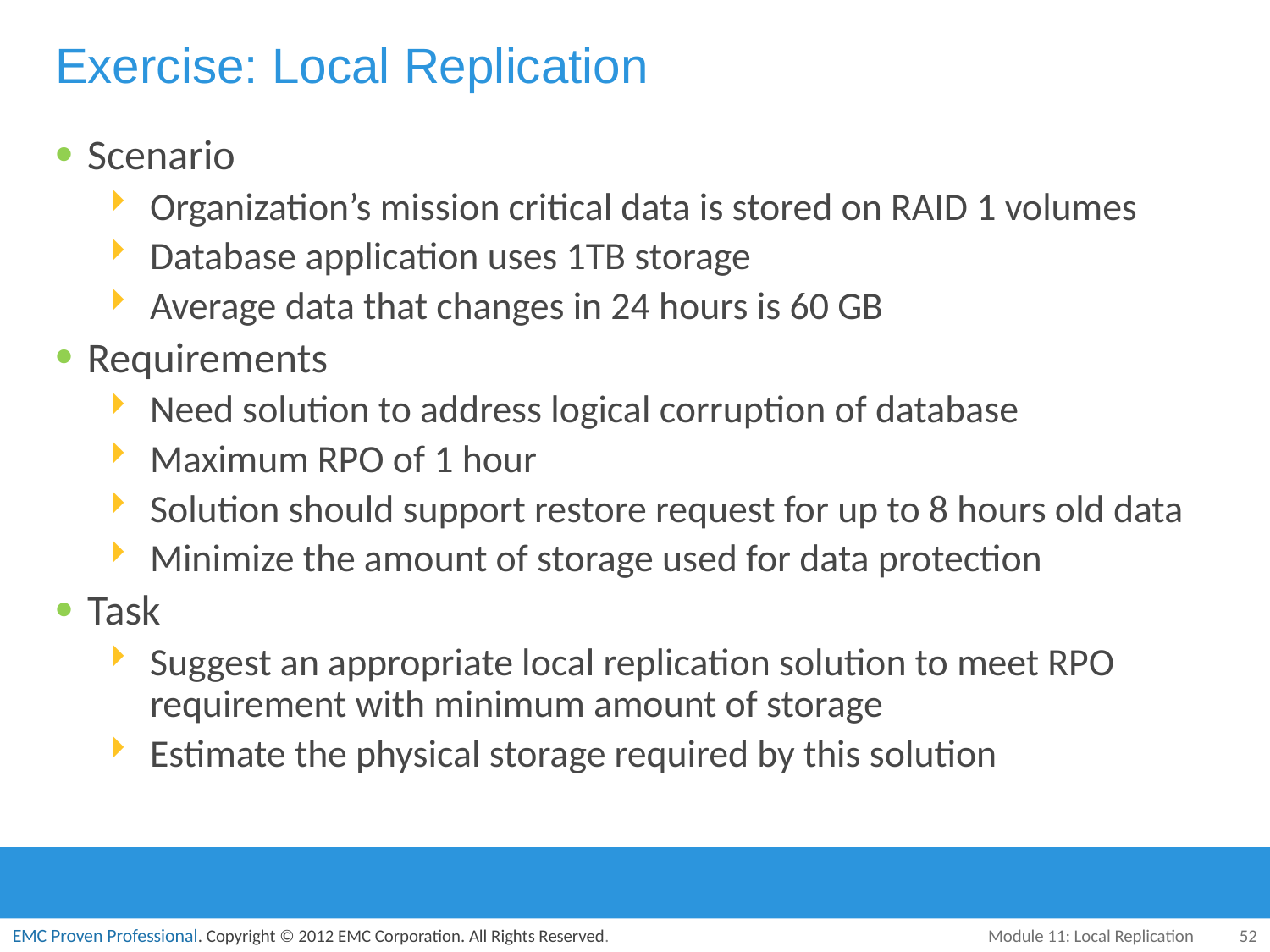

# Exercise: Local Replication
Scenario
Organization’s mission critical data is stored on RAID 1 volumes
Database application uses 1TB storage
Average data that changes in 24 hours is 60 GB
Requirements
Need solution to address logical corruption of database
Maximum RPO of 1 hour
Solution should support restore request for up to 8 hours old data
Minimize the amount of storage used for data protection
Task
Suggest an appropriate local replication solution to meet RPO requirement with minimum amount of storage
Estimate the physical storage required by this solution
Module 11: Local Replication
52